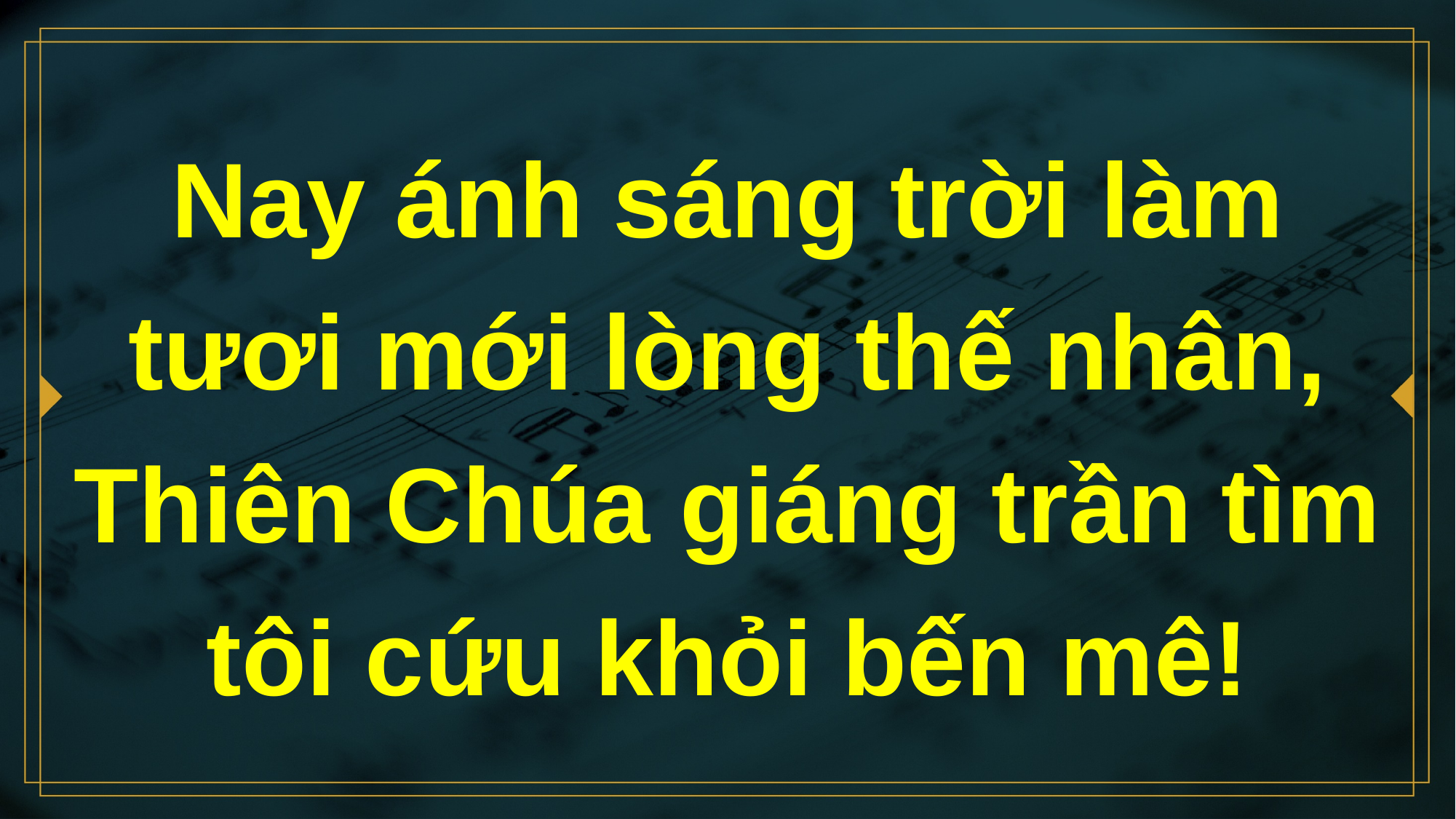

# Nay ánh sáng trời làm tươi mới lòng thế nhân, Thiên Chúa giáng trần tìm tôi cứu khỏi bến mê!